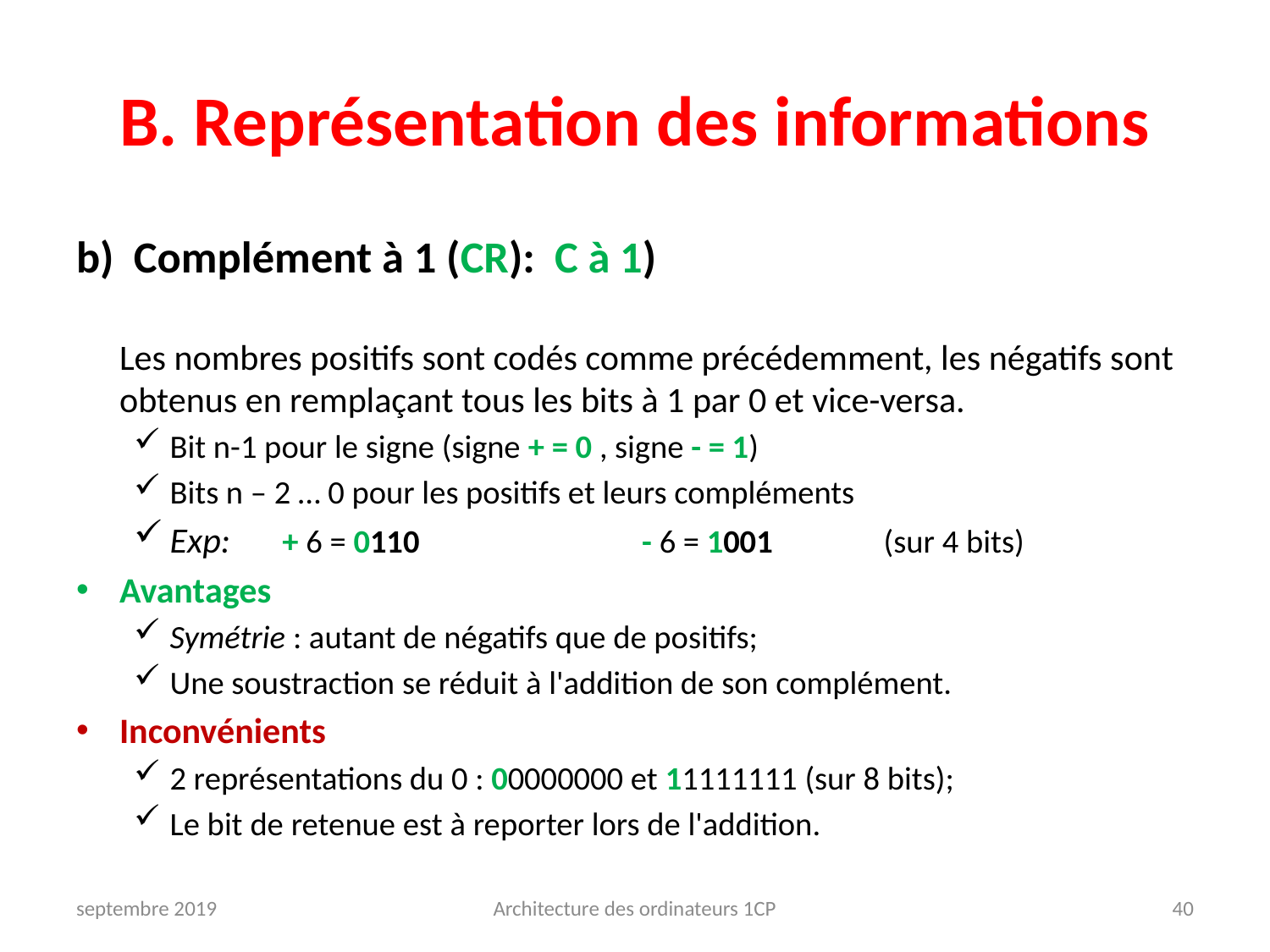

# B. Représentation des informations
b)  Complément à 1 (CR):  C à 1)

	Les nombres positifs sont codés comme précédemment, les négatifs sont obtenus en remplaçant tous les bits à 1 par 0 et vice-versa.
Bit n-1 pour le signe (signe + = 0 , signe - = 1)
Bits n – 2 … 0 pour les positifs et leurs compléments
Exp:       + 6 = 0110                              - 6 = 1001               (sur 4 bits)
Avantages
Symétrie : autant de négatifs que de positifs;
Une soustraction se réduit à l'addition de son complément.
Inconvénients
2 représentations du 0 : 00000000 et 11111111 (sur 8 bits);
Le bit de retenue est à reporter lors de l'addition.
septembre 2019
Architecture des ordinateurs 1CP
40